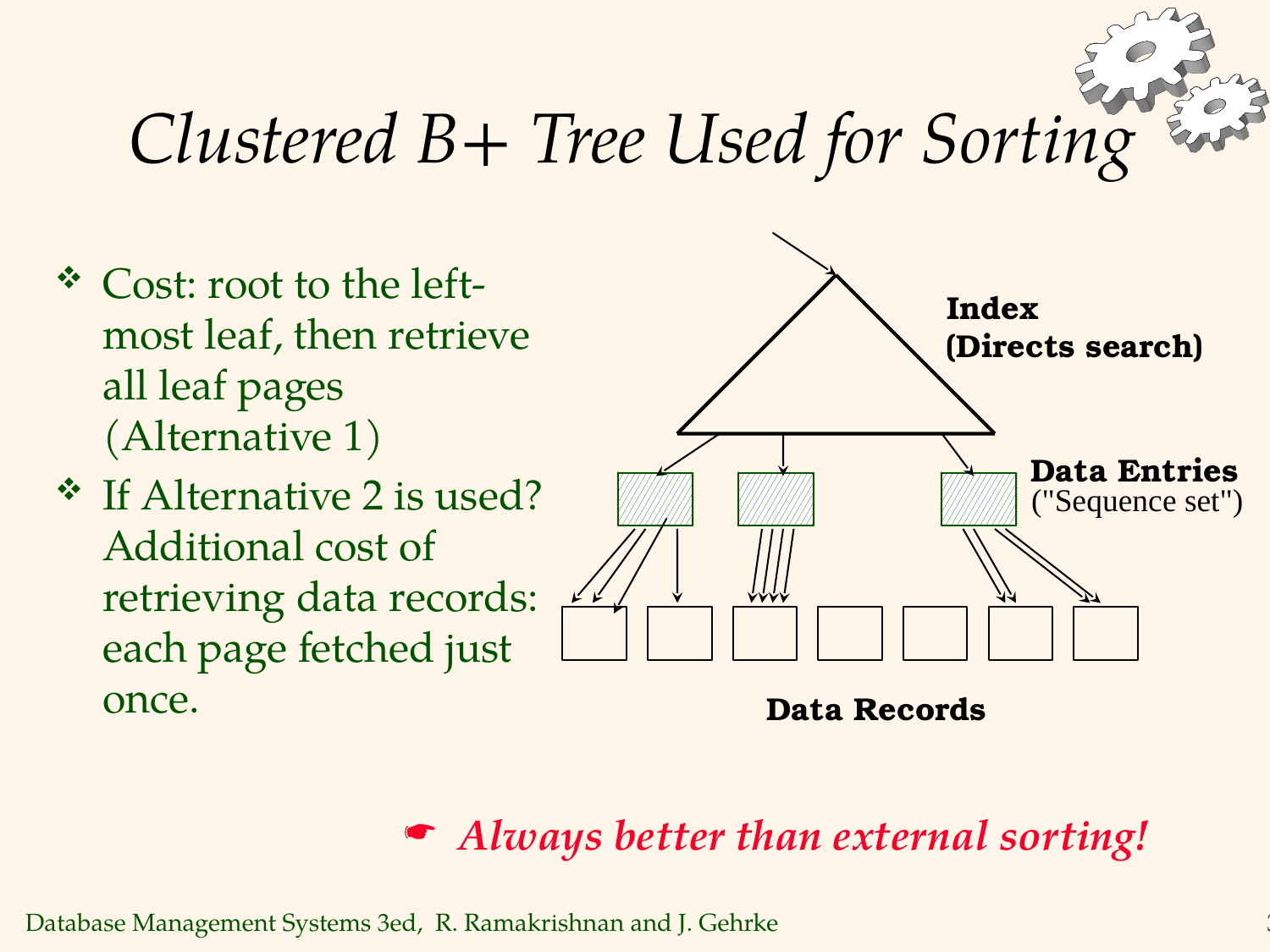

# Clustered B+ Tree Used for Sorting

Cost: root to the left-most leaf, then retrieve all leaf pages (Alternative 1)
If Alternative 2 is used?  Additional cost of retrieving data records:  each page fetched just once.

Index
(Directs search)

Data Entries

("Sequence set")

Data Records
  Always better than external sorting!